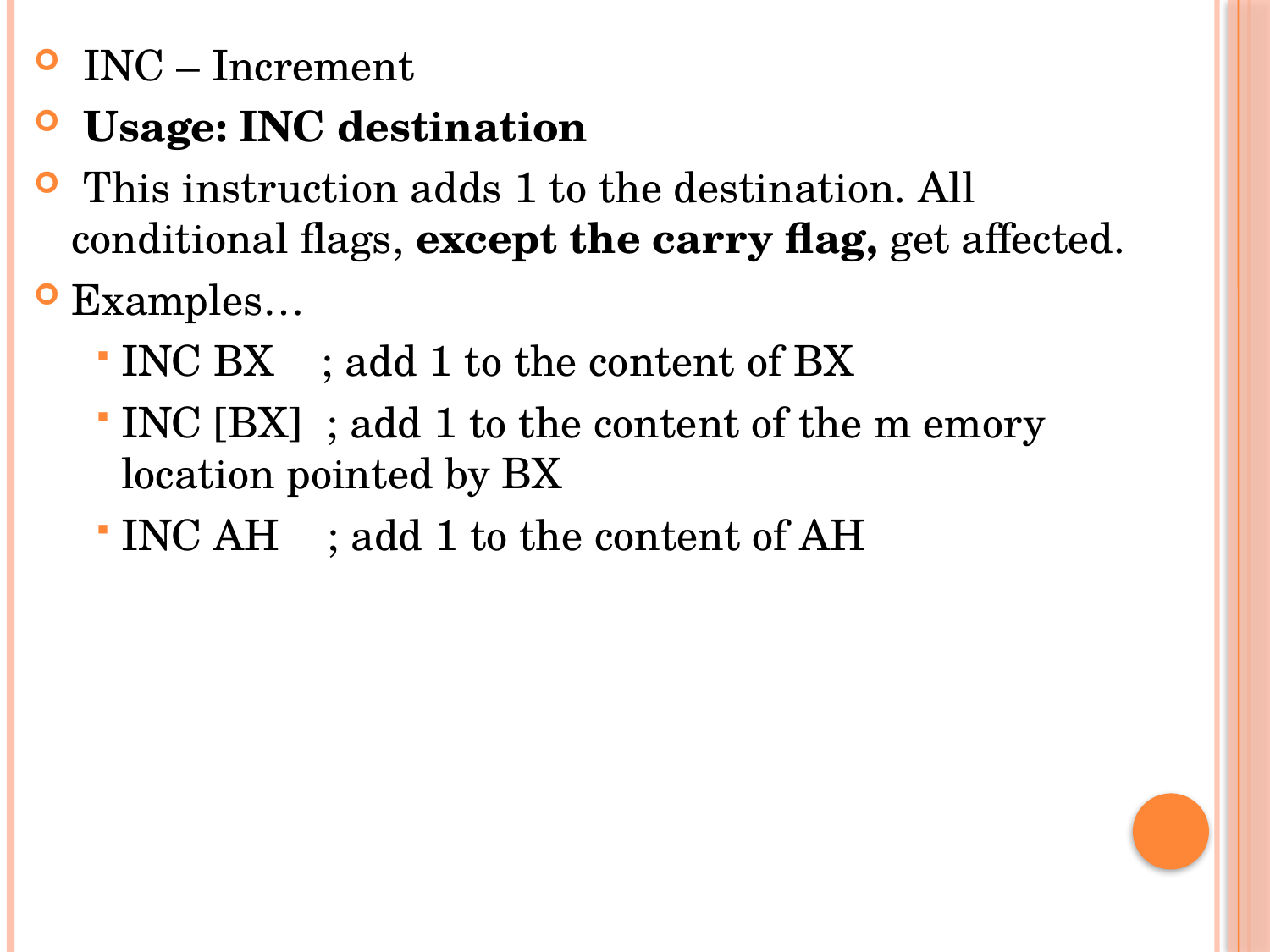

INC – Increment
 Usage: INC destination
 This instruction adds 1 to the destination. All conditional flags, except the carry flag, get affected.
Examples…
INC BX    ; add 1 to the content of BX
INC [BX]  ; add 1 to the content of the m emory location pointed by BX
INC AH    ; add 1 to the content of AH